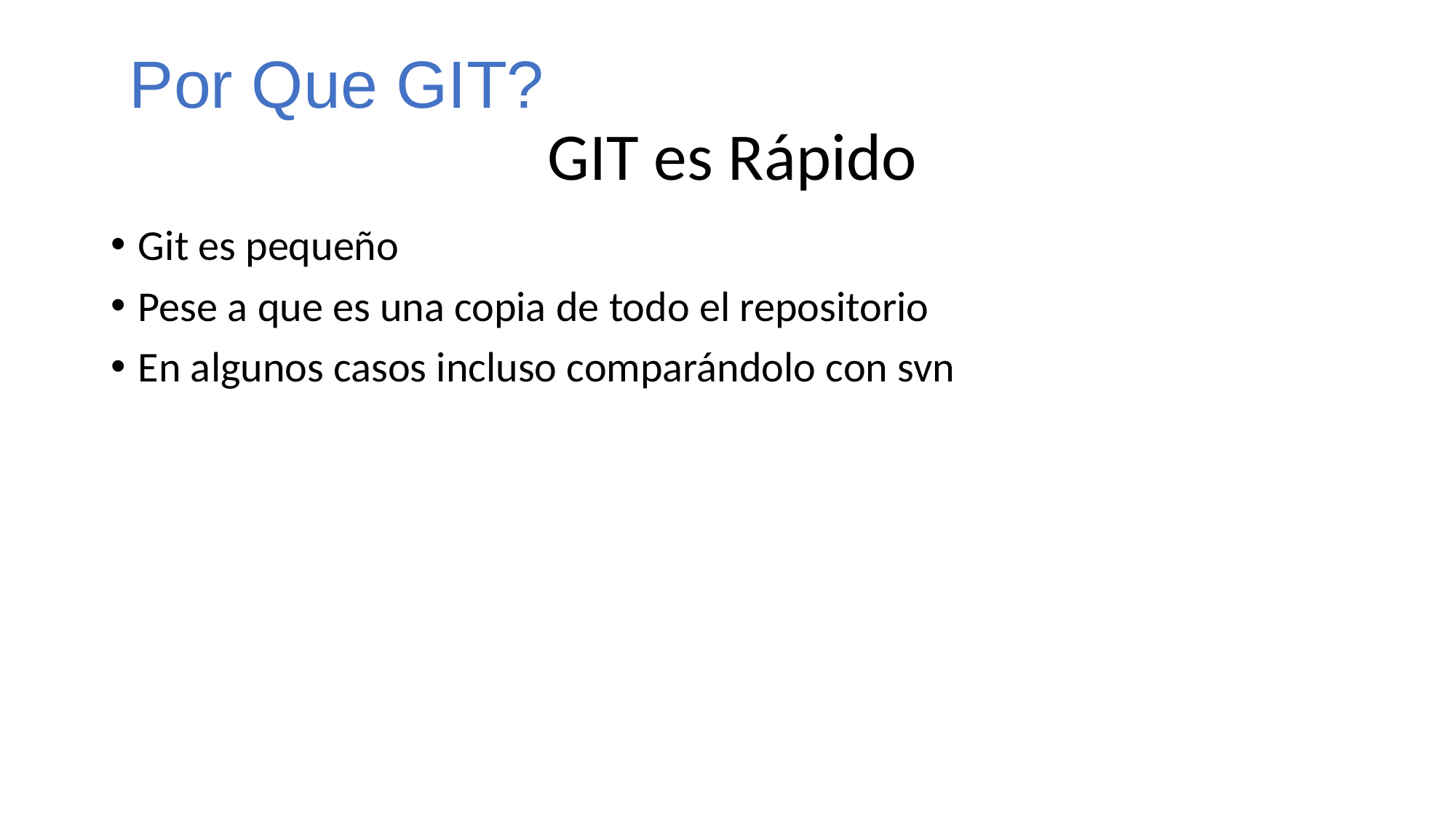

# Por Que GIT? GIT es Rápido
Git es pequeño
Pese a que es una copia de todo el repositorio
En algunos casos incluso comparándolo con svn